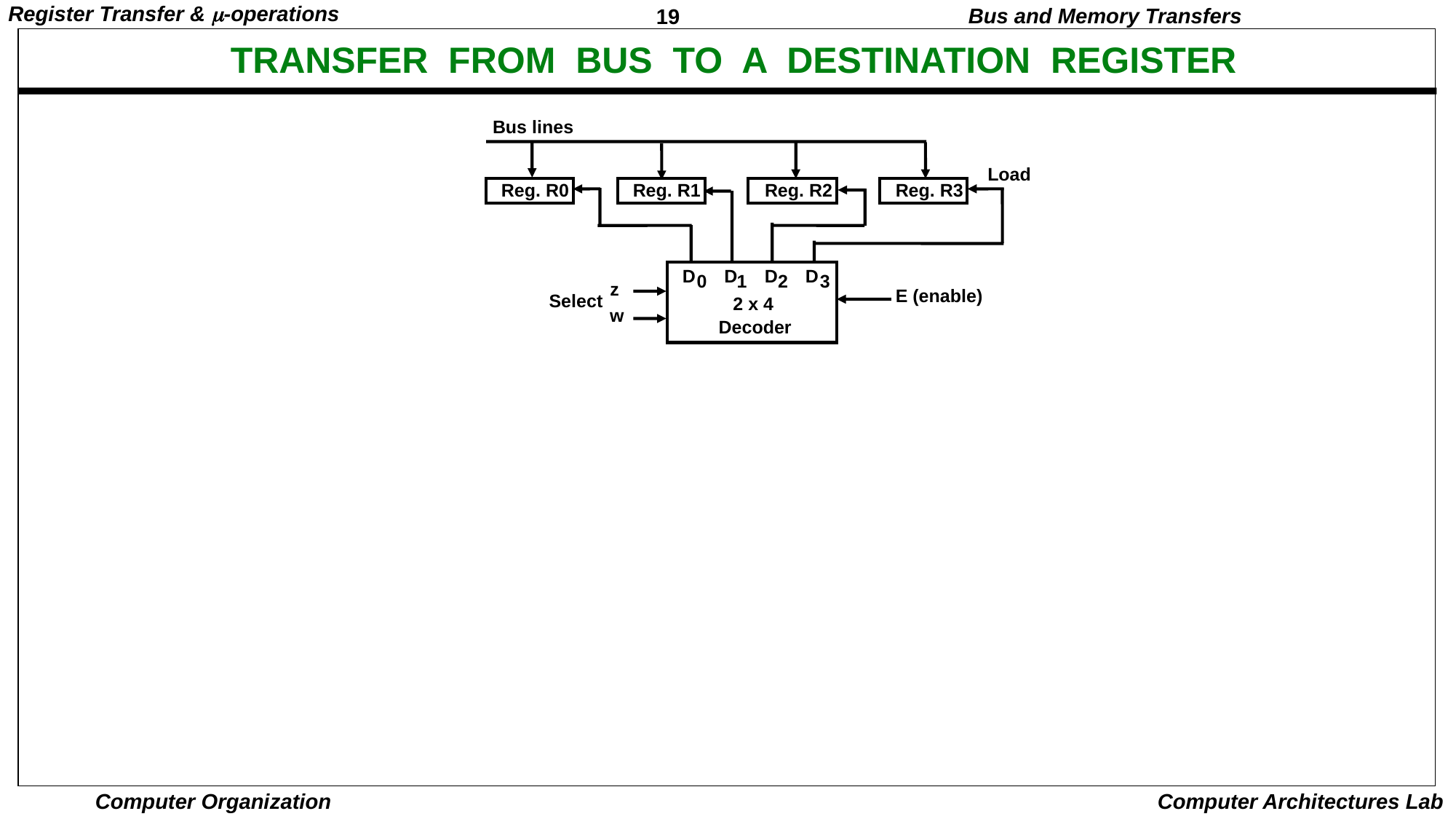

Bus and Memory Transfers
# TRANSFER  FROM  BUS  TO  A  DESTINATION  REGISTER
Bus lines

Load
Reg. R0
Reg. R1
Reg. R2
Reg. R3

D
D
D
D

0
1
2
3
z
E (enable)
Select
2 x 4

w
Decoder